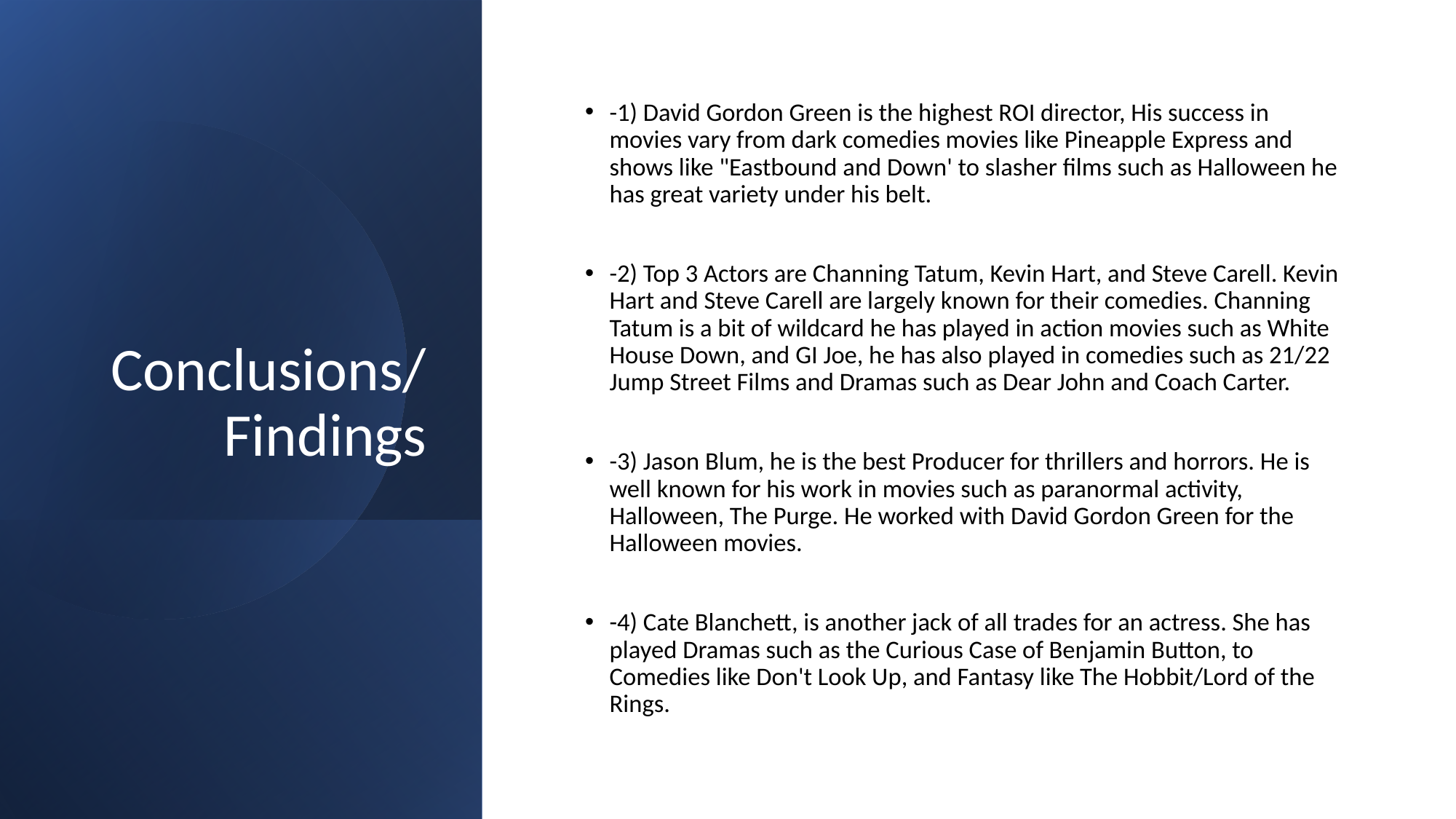

# Conclusions/ Findings
-1) David Gordon Green is the highest ROI director, His success in movies vary from dark comedies movies like Pineapple Express and shows like "Eastbound and Down' to slasher films such as Halloween he has great variety under his belt.

-2) Top 3 Actors are Channing Tatum, Kevin Hart, and Steve Carell. Kevin Hart and Steve Carell are largely known for their comedies. Channing Tatum is a bit of wildcard he has played in action movies such as White House Down, and GI Joe, he has also played in comedies such as 21/22 Jump Street Films and Dramas such as Dear John and Coach Carter.

-3) Jason Blum, he is the best Producer for thrillers and horrors. He is well known for his work in movies such as paranormal activity, Halloween, The Purge. He worked with David Gordon Green for the Halloween movies.

-4) Cate Blanchett, is another jack of all trades for an actress. She has played Dramas such as the Curious Case of Benjamin Button, to Comedies like Don't Look Up, and Fantasy like The Hobbit/Lord of the Rings.